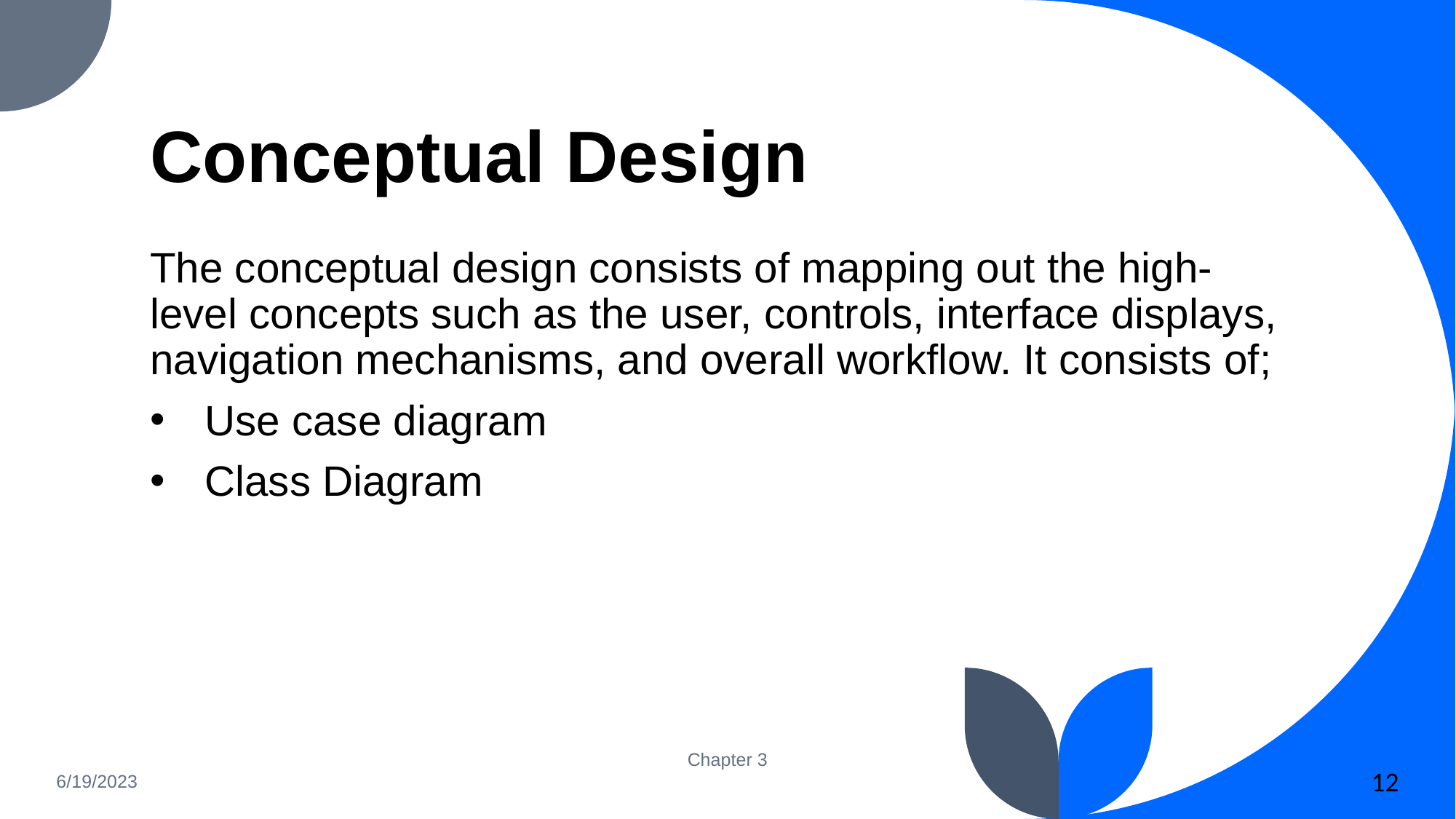

# Conceptual Design
The conceptual design consists of mapping out the high-level concepts such as the user, controls, interface displays, navigation mechanisms, and overall workflow. It consists of;
Use case diagram
Class Diagram

6/19/2023
Chapter 3

12